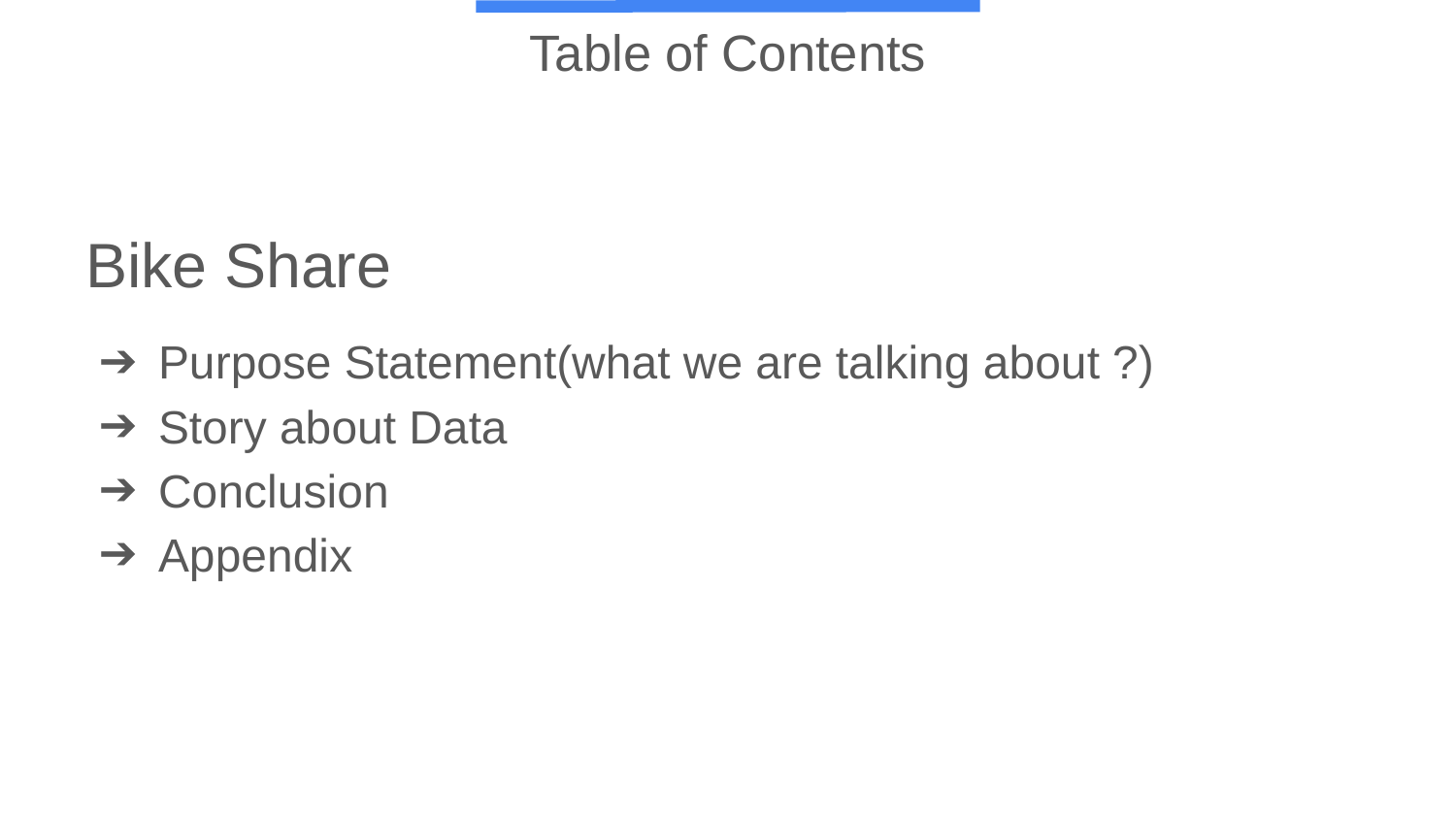

# Table of Contents
Bike Share
Purpose Statement(what we are talking about ?)
Story about Data
Conclusion
Appendix